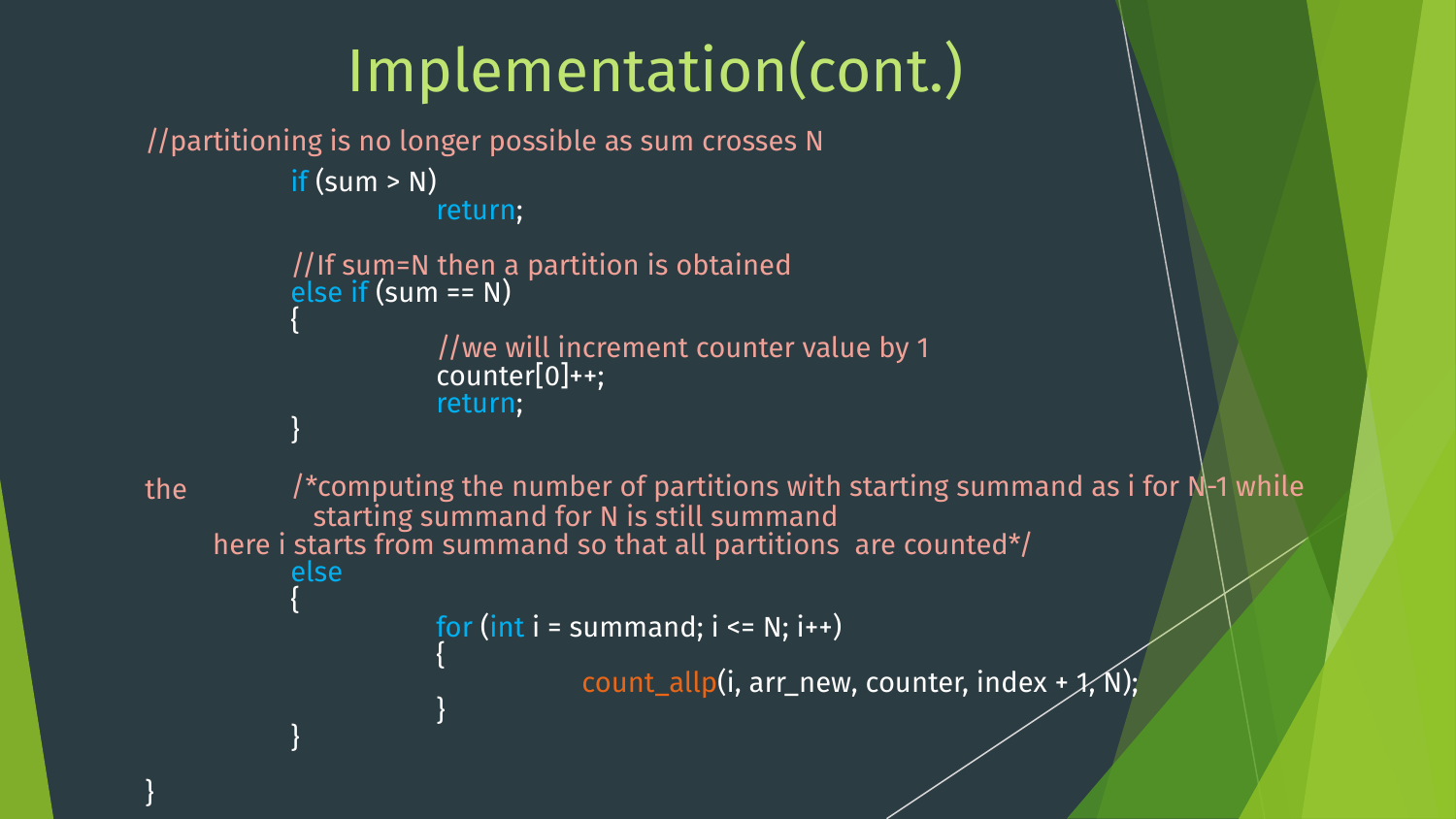

# Implementation(cont.)

//partitioning is no longer possible as sum crosses N

	if (sum > N)
		return;

	//If sum=N then a partition is obtained
	else if (sum == N)
	{
		//we will increment counter value by 1
		counter[0]++;
		return;
	}

	/*computing the number of partitions with starting summand as i for N-1 while the
	   starting summand for N is still summand
         here i starts from summand so that all partitions  are counted*/
	else
	{
		for (int i = summand; i <= N; i++)
		{
			count_allp(i, arr_new, counter, index + 1, N);
		}
	}

}